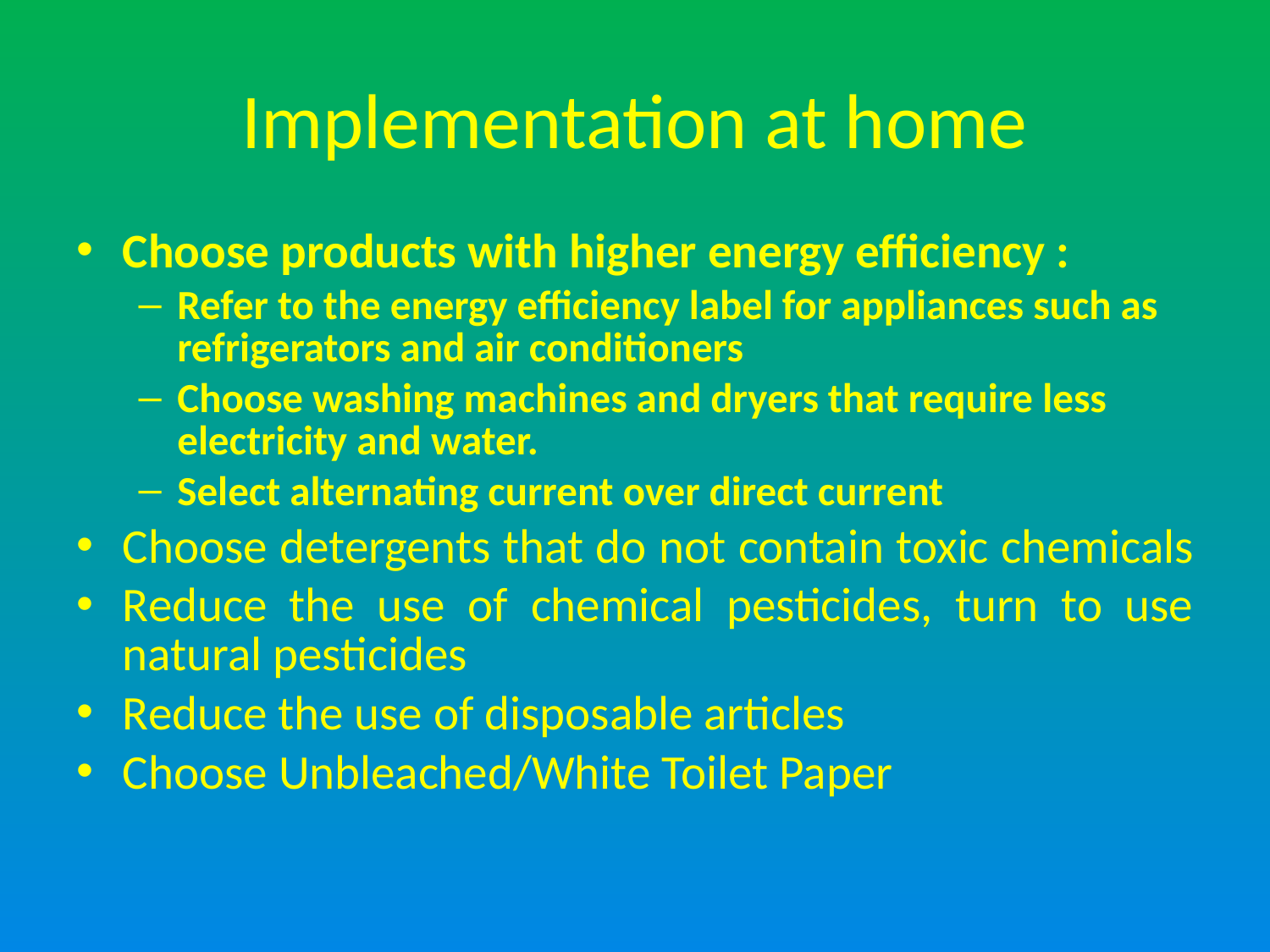

# Implementation at home
Choose products with higher energy efficiency :
Refer to the energy efficiency label for appliances such as refrigerators and air conditioners
Choose washing machines and dryers that require less electricity and water.
Select alternating current over direct current
Choose detergents that do not contain toxic chemicals
Reduce the use of chemical pesticides, turn to use natural pesticides
Reduce the use of disposable articles
Choose Unbleached/White Toilet Paper